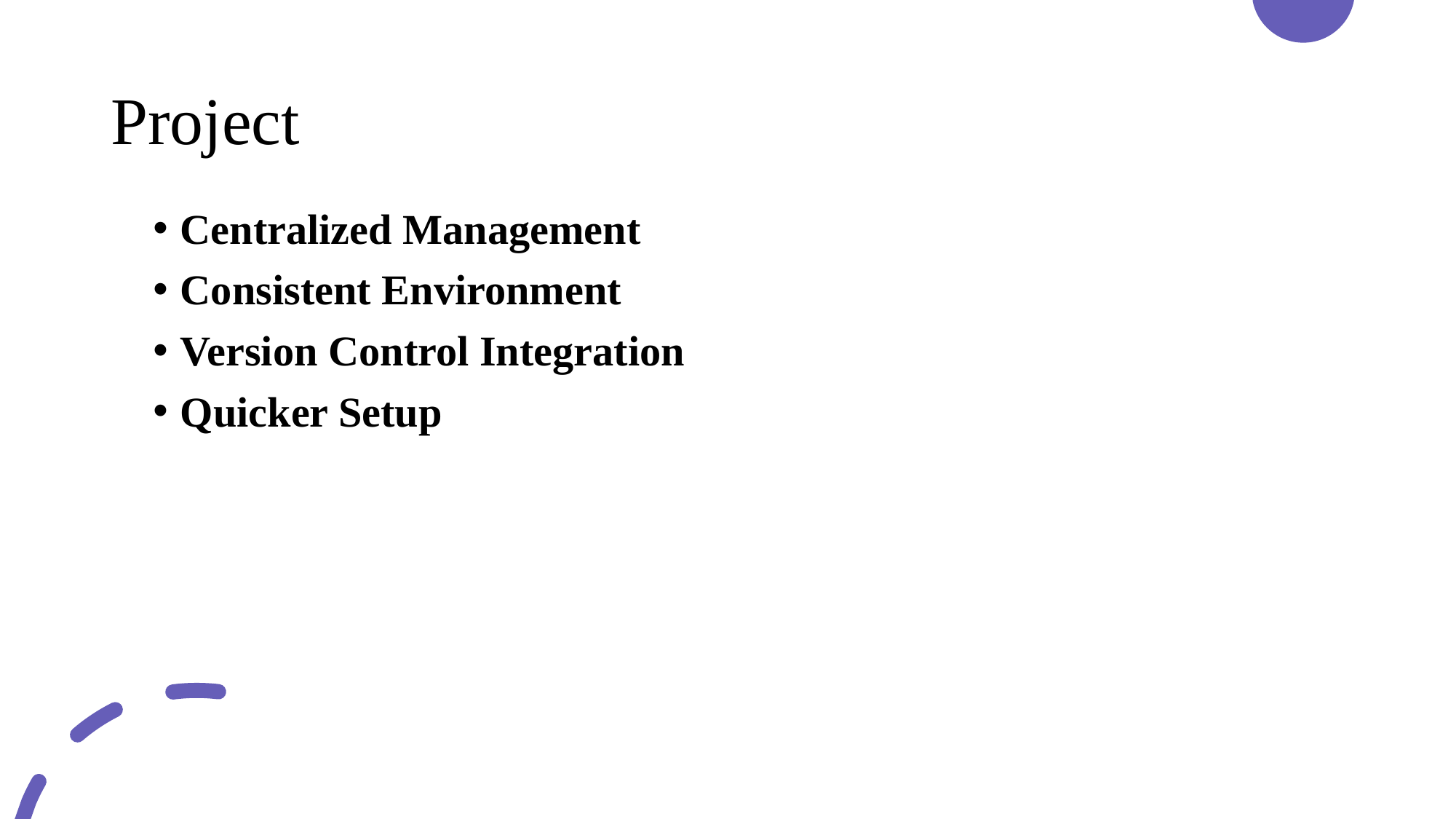

# Project
Centralized Management
Consistent Environment
Version Control Integration
Quicker Setup